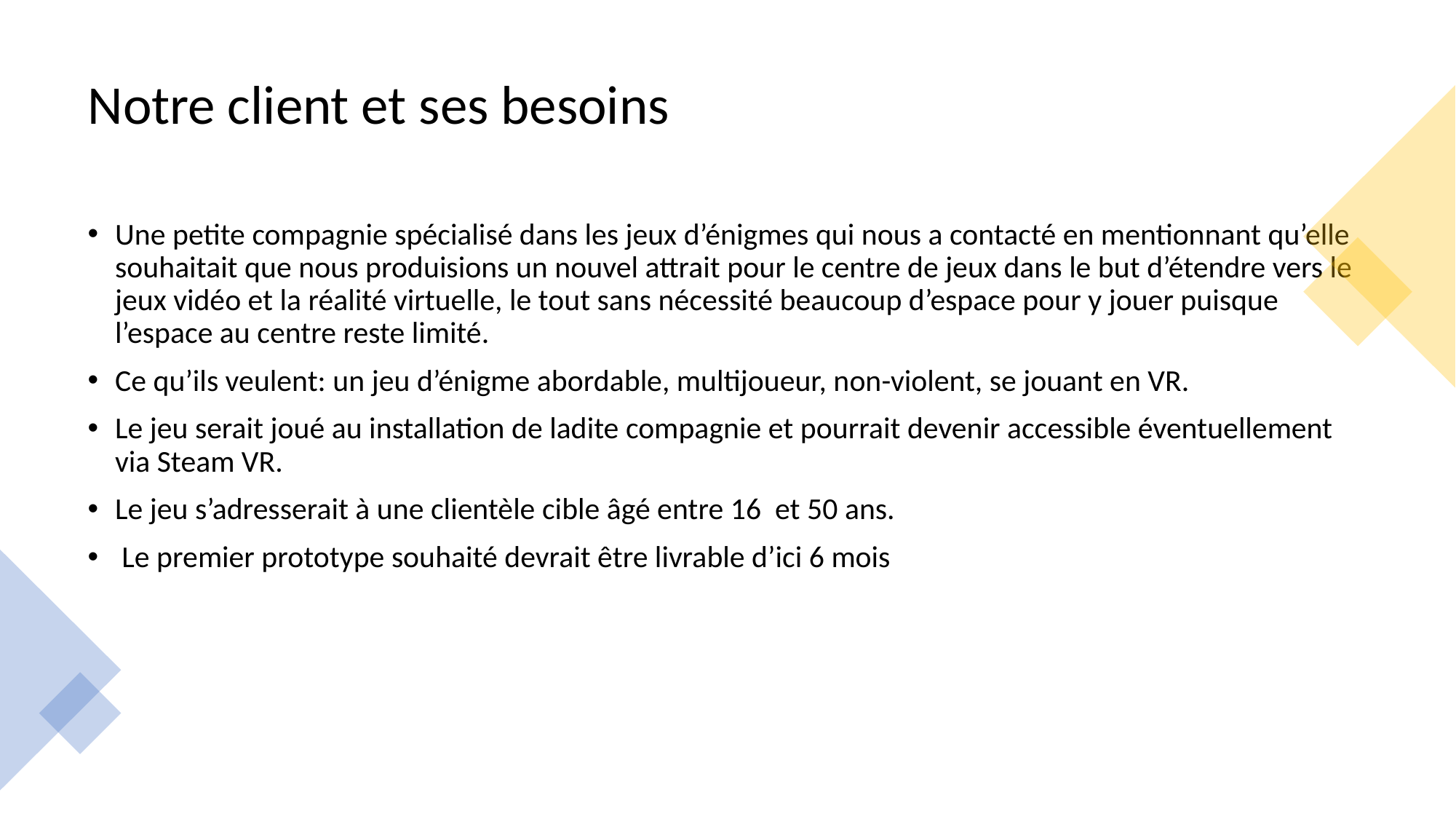

# Notre client et ses besoins

Une petite compagnie spécialisé dans les jeux d’énigmes qui nous a contacté en mentionnant qu’elle souhaitait que nous produisions un nouvel attrait pour le centre de jeux dans le but d’étendre vers le jeux vidéo et la réalité virtuelle, le tout sans nécessité beaucoup d’espace pour y jouer puisque l’espace au centre reste limité.
Ce qu’ils veulent: un jeu d’énigme abordable, multijoueur, non-violent, se jouant en VR.
Le jeu serait joué au installation de ladite compagnie et pourrait devenir accessible éventuellement via Steam VR.
Le jeu s’adresserait à une clientèle cible âgé entre 16  et 50 ans.
 Le premier prototype souhaité devrait être livrable d’ici 6 mois